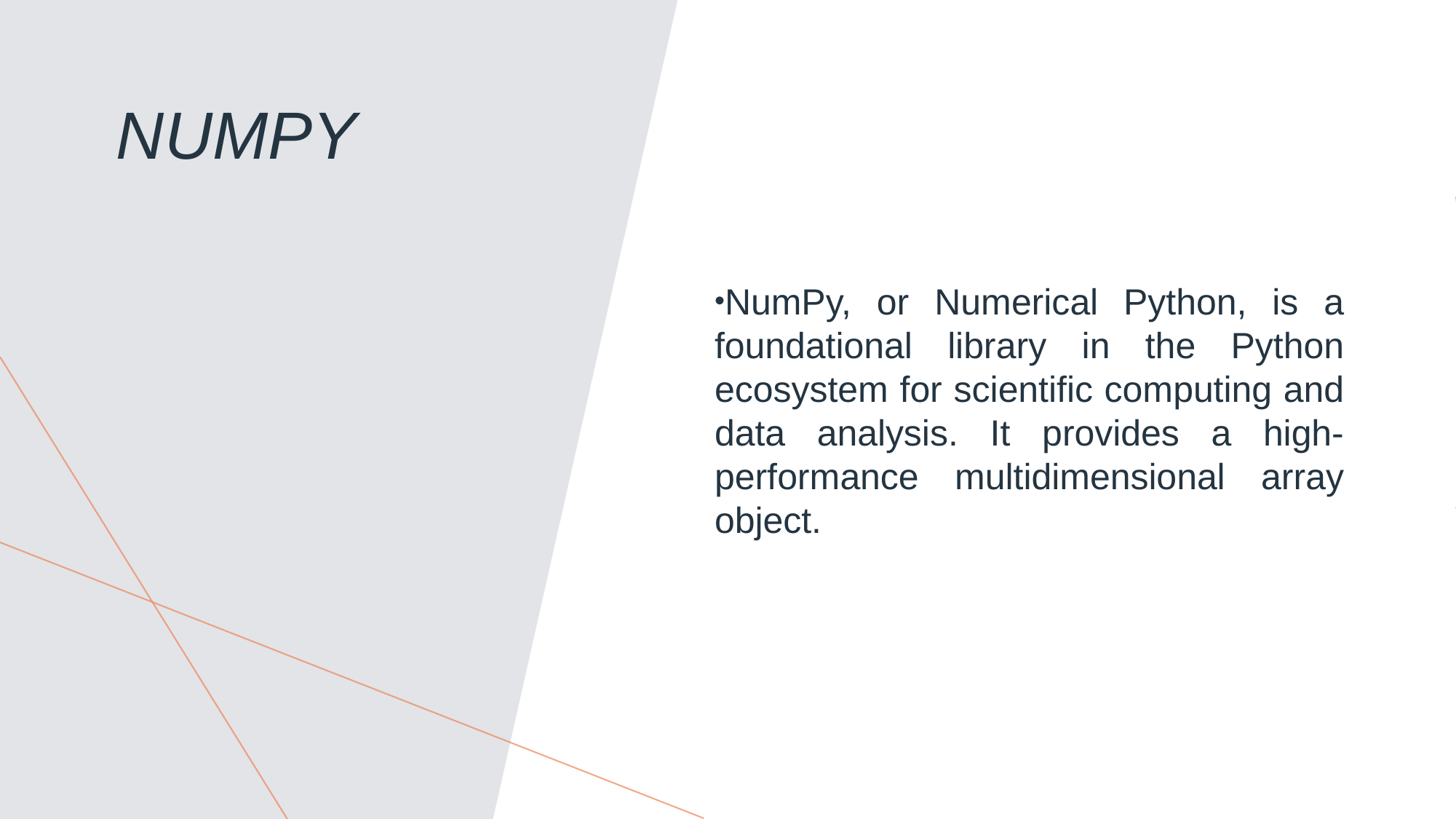

NumPy, or Numerical Python, is a foundational library in the Python ecosystem for scientific computing and data analysis. It provides a high-performance multidimensional array object.
NumPy